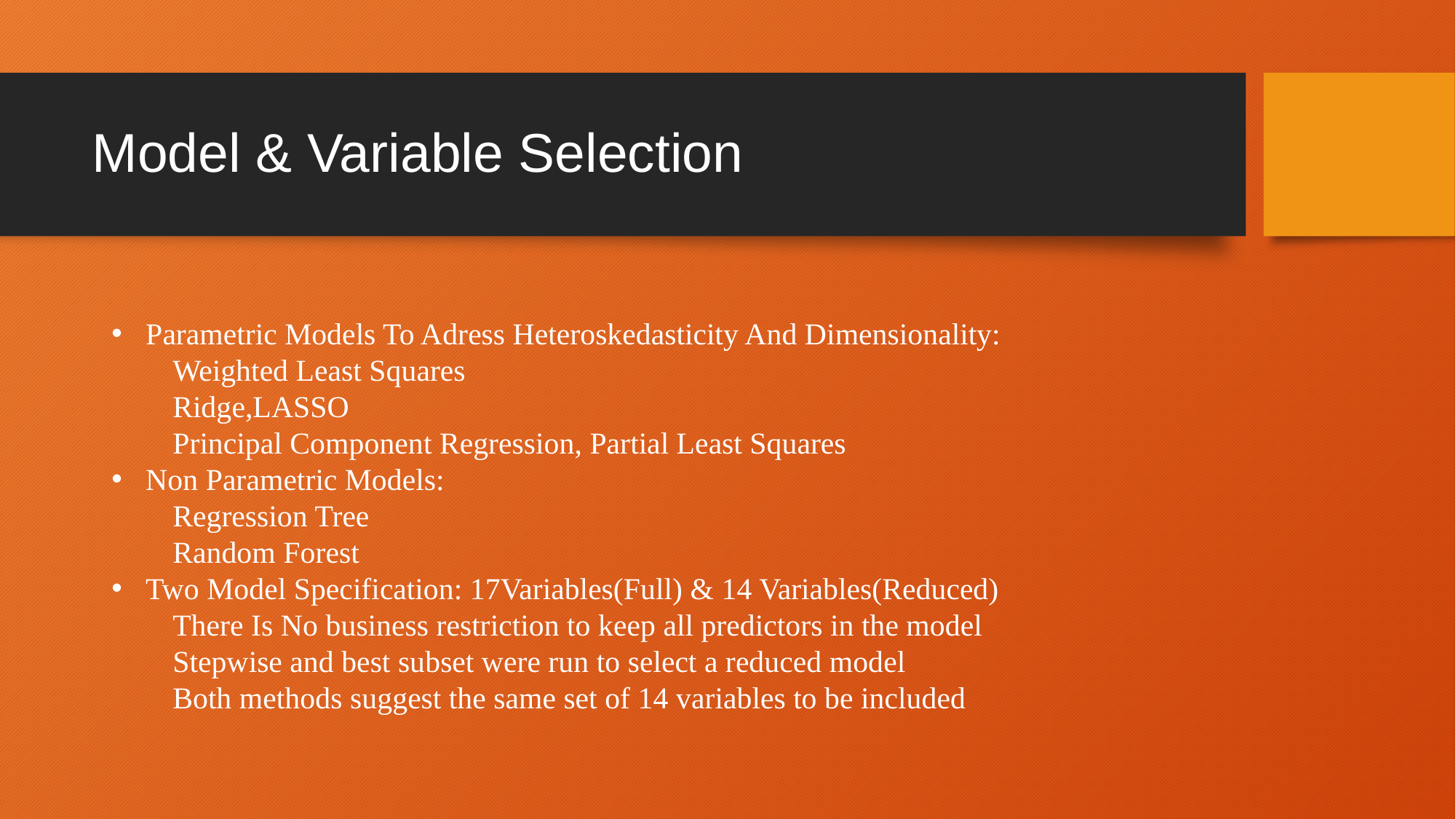

# Model & Variable Selection
Parametric Models To Adress Heteroskedasticity And Dimensionality:
        Weighted Least Squares
        Ridge,LASSO
        Principal Component Regression, Partial Least Squares
Non Parametric Models:
        Regression Tree
        Random Forest
Two Model Specification: 17Variables(Full) & 14 Variables(Reduced)
        There Is No business restriction to keep all predictors in the model
        Stepwise and best subset were run to select a reduced model
        Both methods suggest the same set of 14 variables to be included